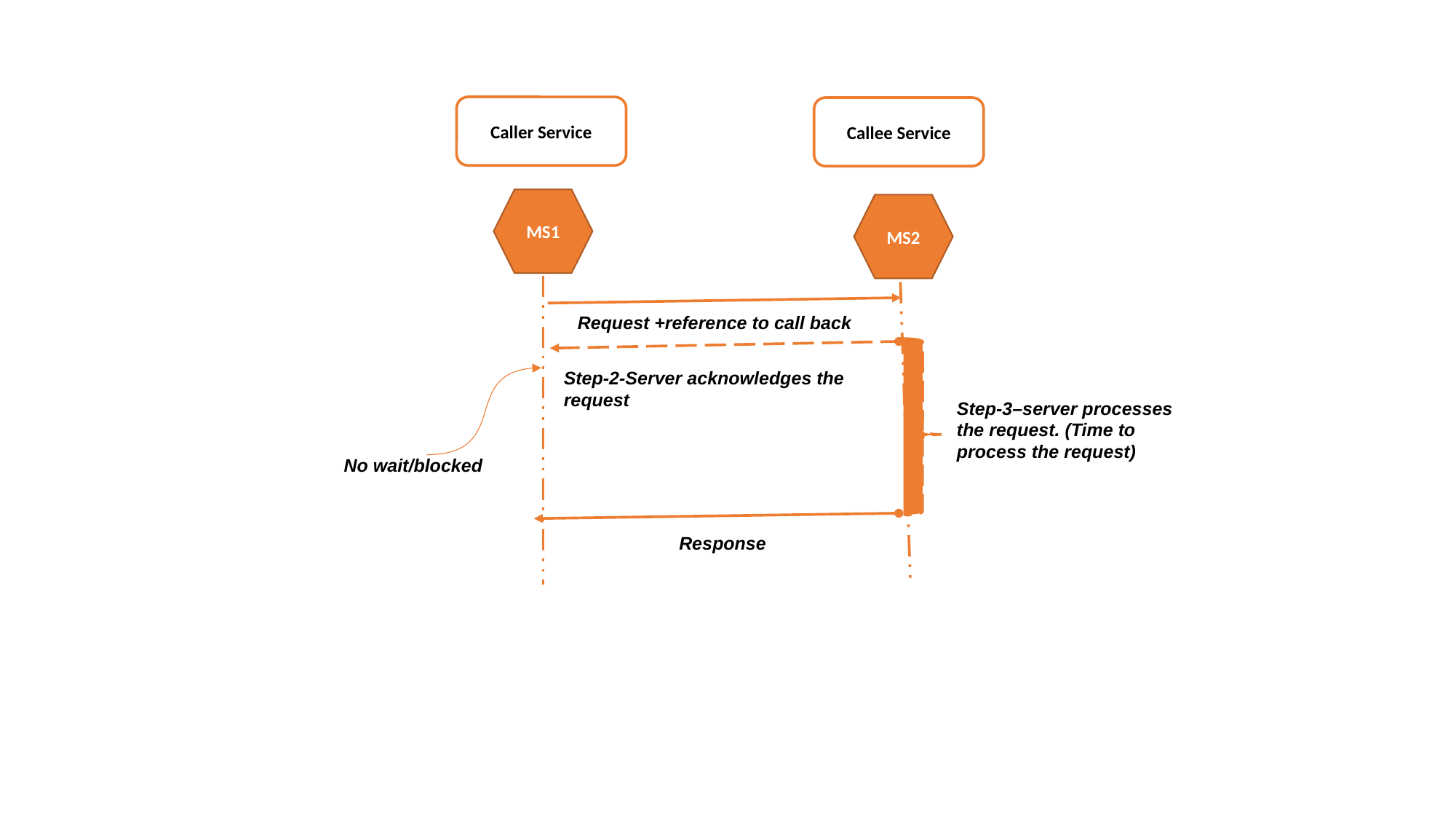

Caller Service
Callee Service
MS1
MS2
Request +reference to call back

Step-2-Server acknowledges the request

Step-3–server processes the request. (Time to process the request)

No wait/blocked
Response